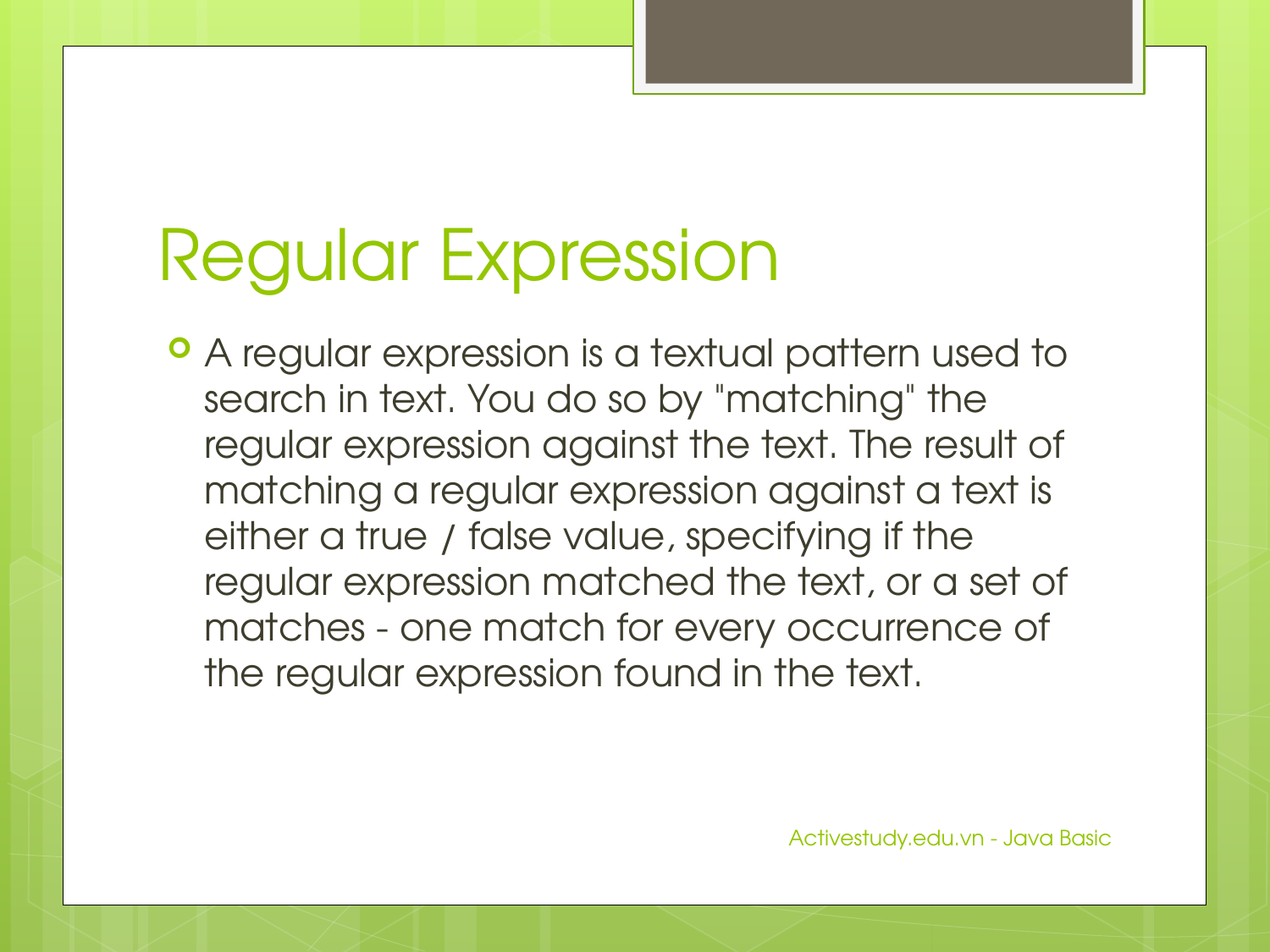

# Regular Expression
A regular expression is a textual pattern used to search in text. You do so by "matching" the regular expression against the text. The result of matching a regular expression against a text is either a true / false value, specifying if the regular expression matched the text, or a set of matches - one match for every occurrence of the regular expression found in the text.

Activestudy.edu.vn - Java Basic